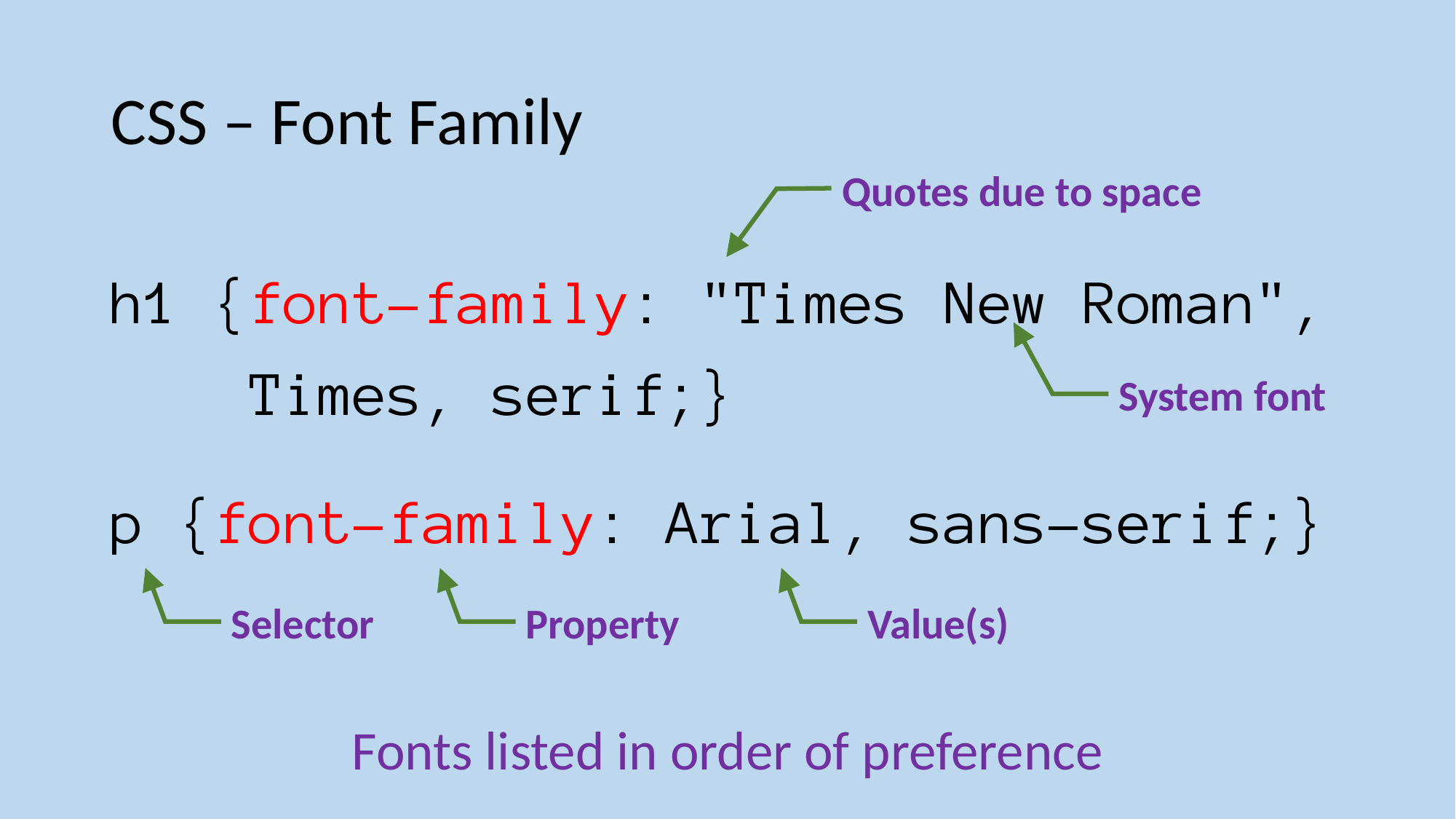

# CSS – Font Family
Quotes due to space
h1 {font-family: "Times New Roman",
    Times, serif;}
p {font-family: Arial, sans-serif;}
System font
Selector
Property
Value(s)
Fonts listed in order of preference